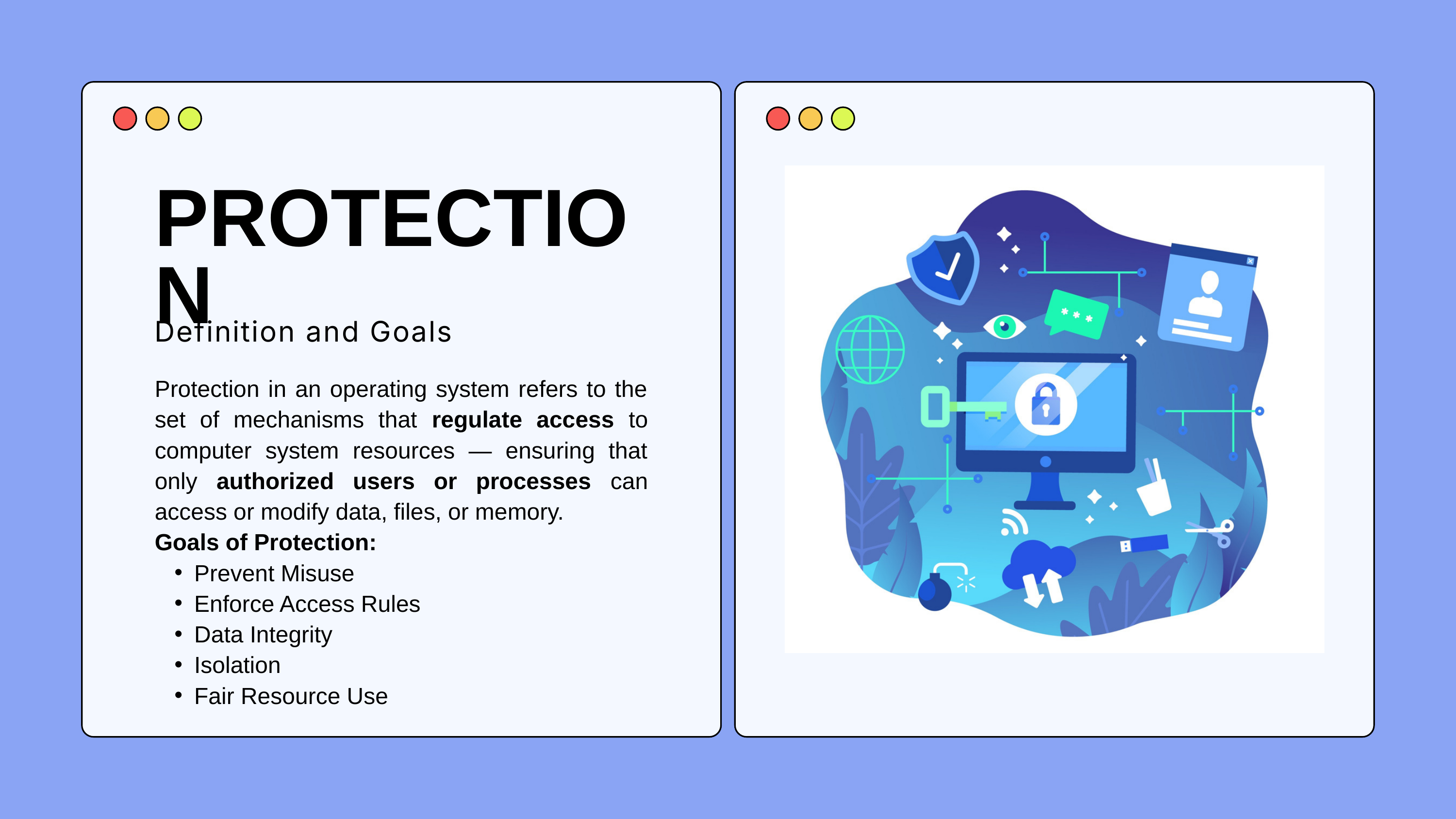

PROTECTION
Definition and Goals
Protection in an operating system refers to the set of mechanisms that regulate access to computer system resources — ensuring that only authorized users or processes can access or modify data, files, or memory.
Goals of Protection:
Prevent Misuse
Enforce Access Rules
Data Integrity
Isolation
Fair Resource Use